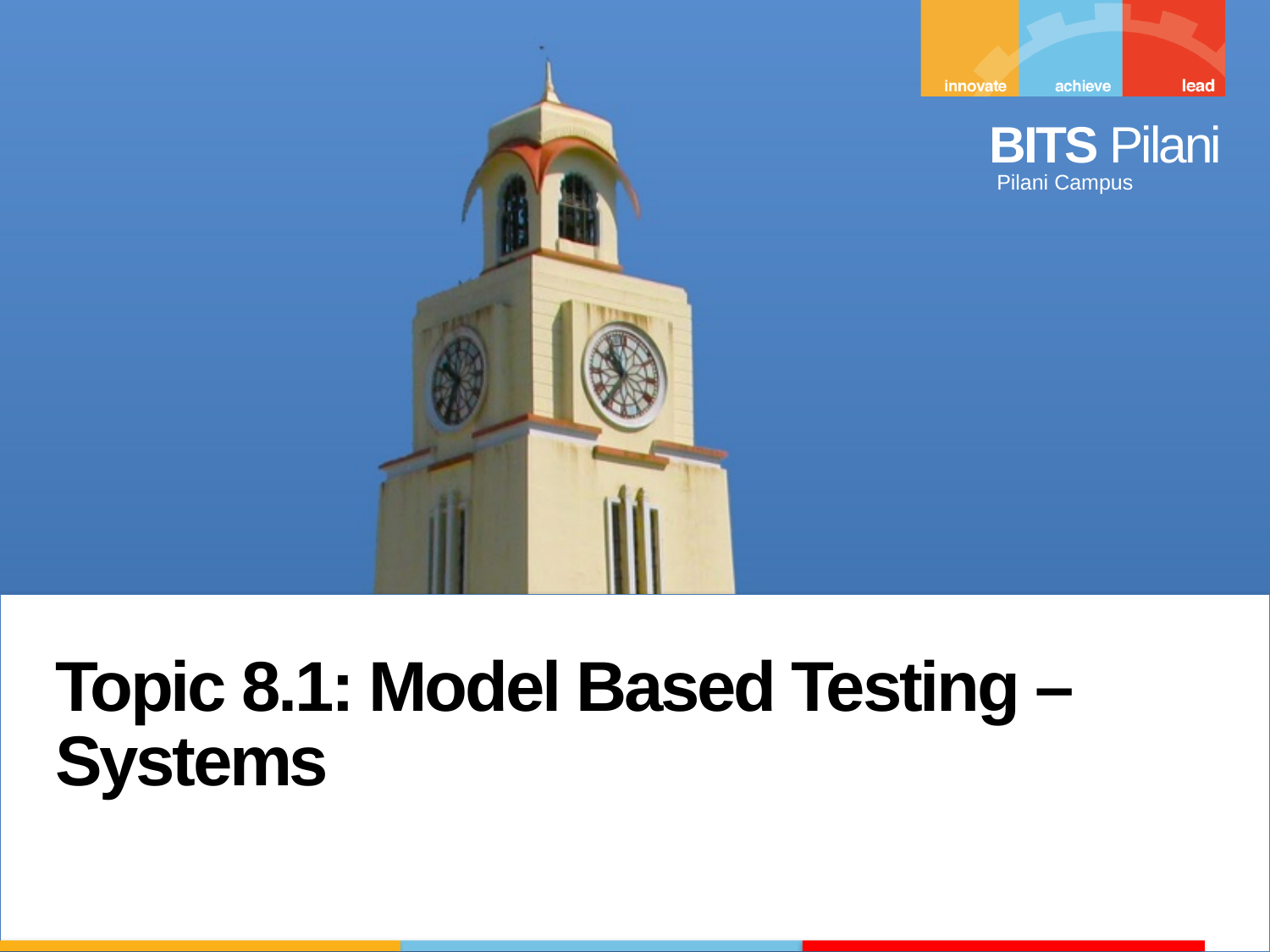

Topic 8.1: Model Based Testing – Systems